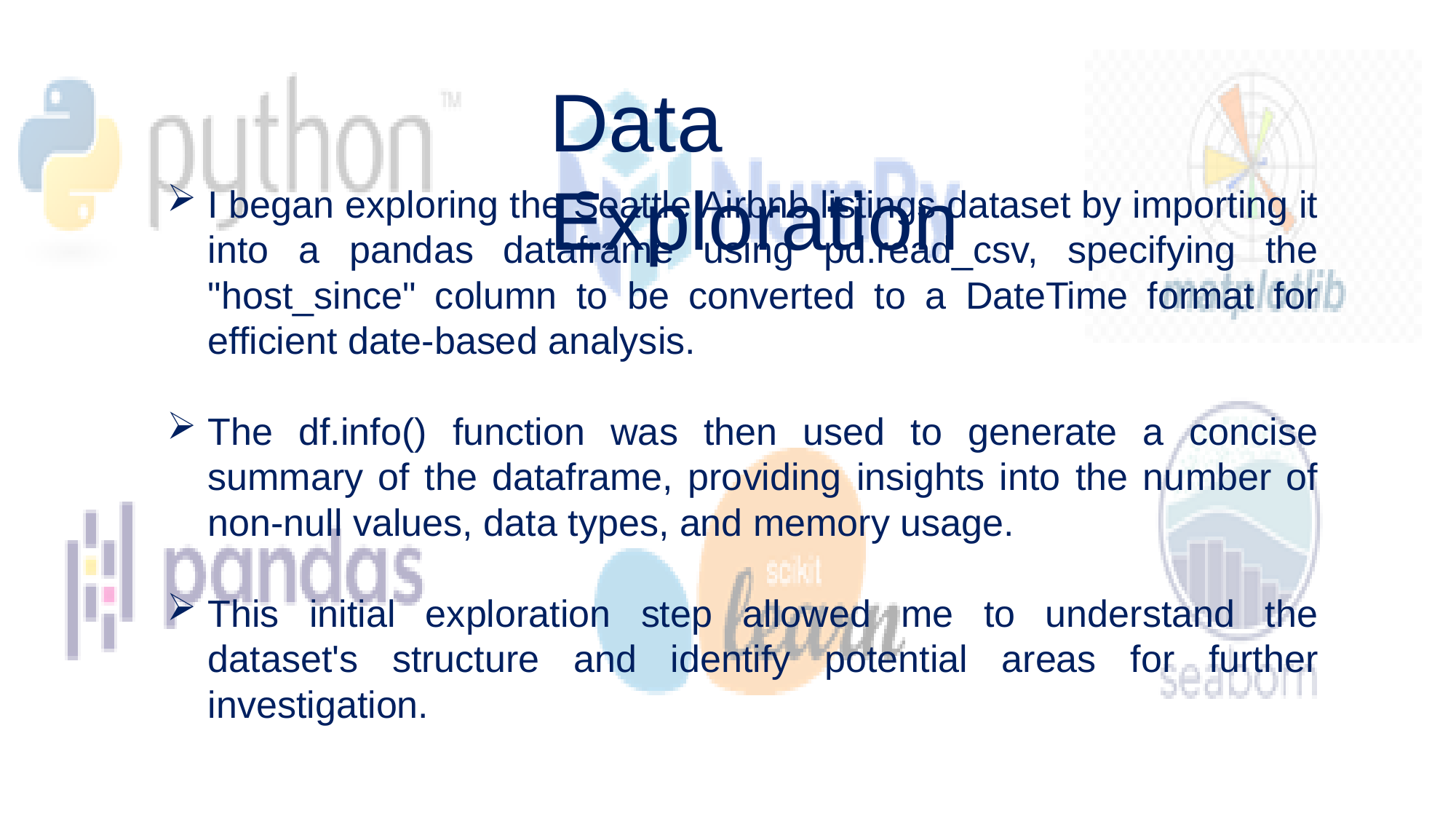

Data Exploration
I began exploring the Seattle Airbnb listings dataset by importing it into a pandas dataframe using pd.read_csv, specifying the "host_since" column to be converted to a DateTime format for efficient date-based analysis.

The df.info() function was then used to generate a concise summary of the dataframe, providing insights into the number of non-null values, data types, and memory usage.

This initial exploration step allowed me to understand the dataset's structure and identify potential areas for further investigation.